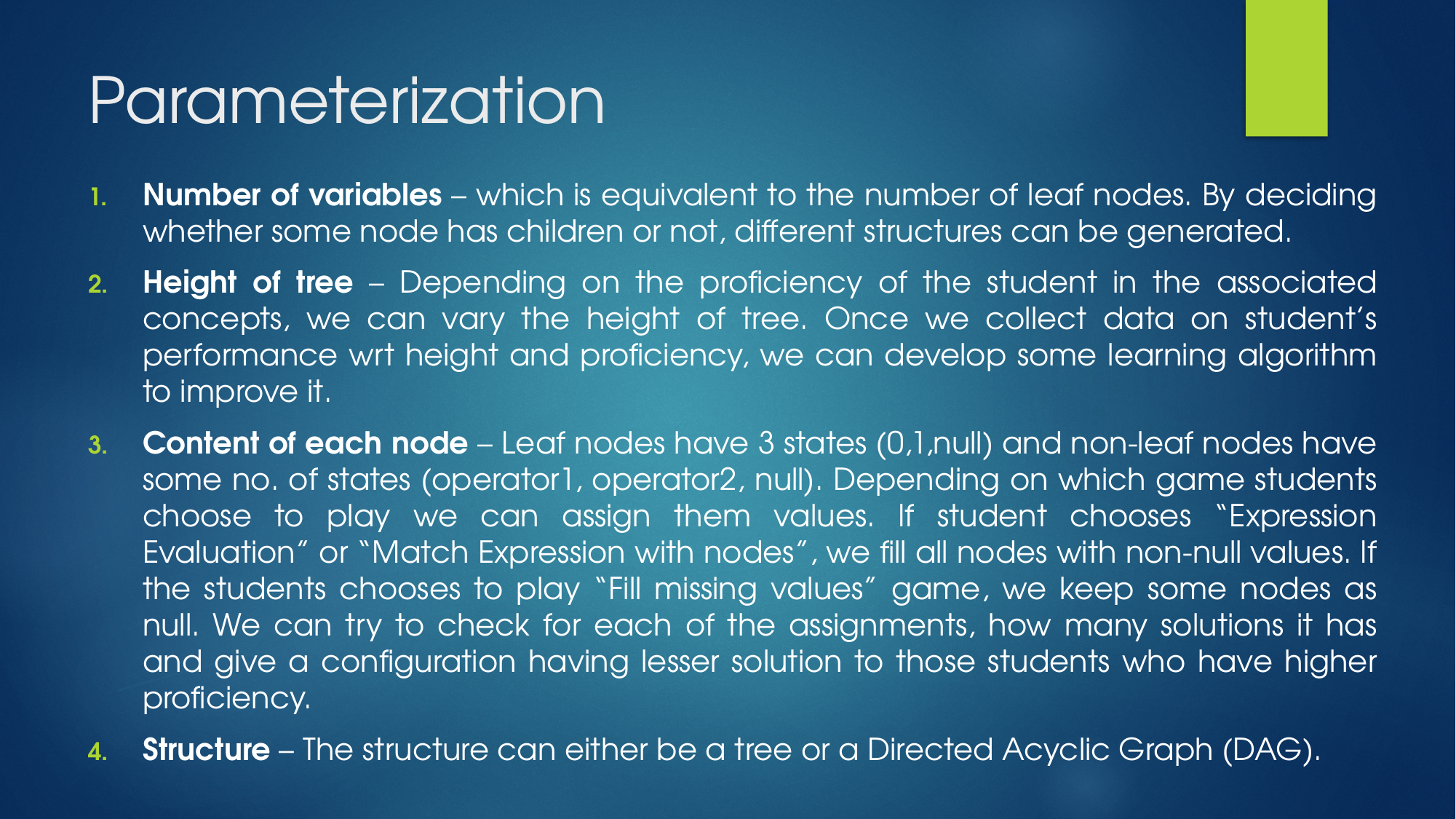

# Parameterization
Number of variables – which is equivalent to the number of leaf nodes. By deciding whether some node has children or not, different structures can be generated.
Height of tree – Depending on the proficiency of the student in the associated concepts, we can vary the height of tree. Once we collect data on student’s performance wrt height and proficiency, we can develop some learning algorithm to improve it.
Content of each node – Leaf nodes have 3 states (0,1,null) and non-leaf nodes have some no. of states (operator1, operator2, null). Depending on which game students choose to play we can assign them values. If student chooses “Expression Evaluation” or “Match Expression with nodes”, we fill all nodes with non-null values. If the students chooses to play “Fill missing values” game, we keep some nodes as null. We can try to check for each of the assignments, how many solutions it has and give a configuration having lesser solution to those students who have higher proficiency.
Structure – The structure can either be a tree or a Directed Acyclic Graph (DAG).